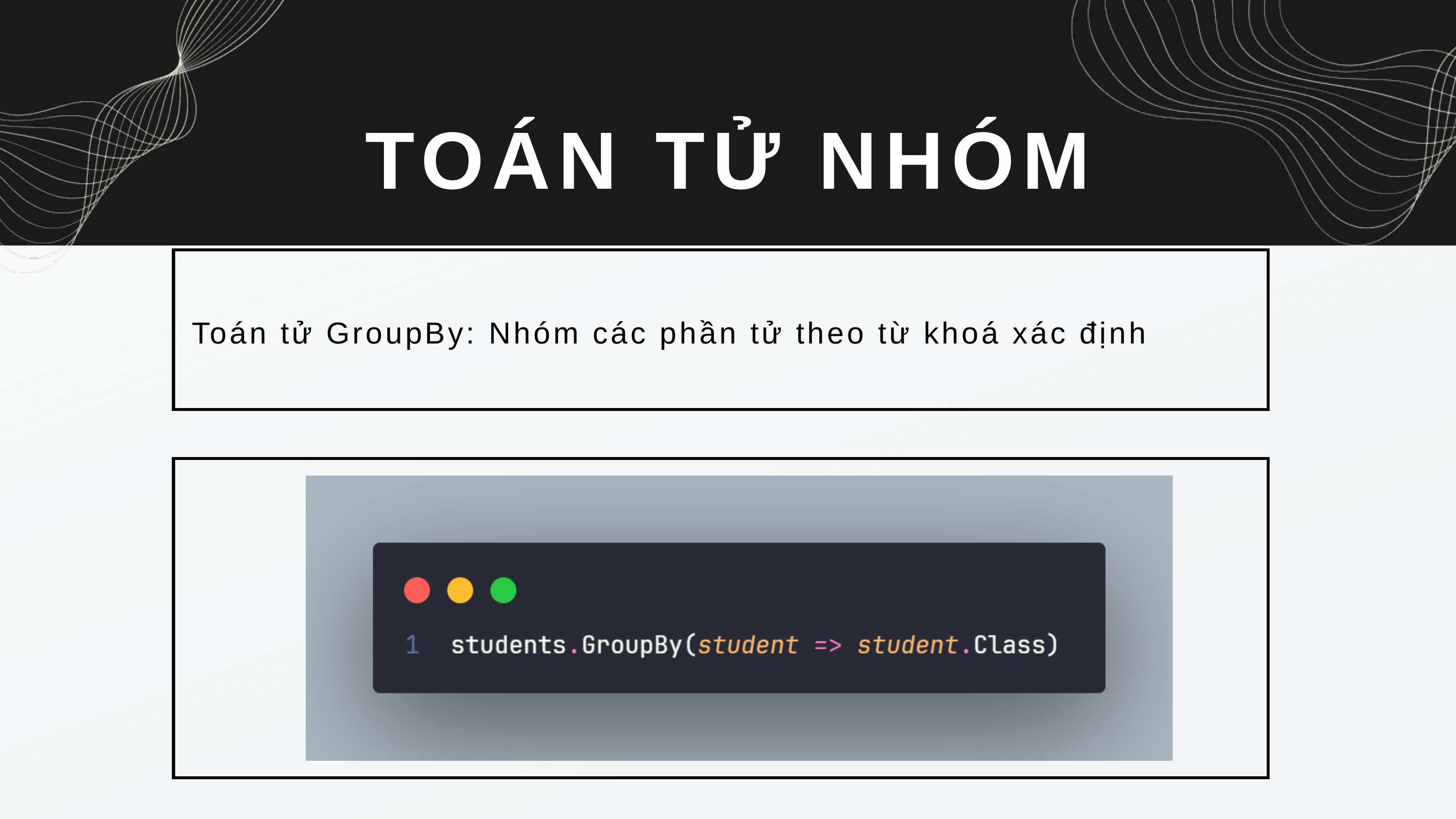

TOÁN TỬ NHÓM

Toán tử GroupBy: Nhóm các phần tử theo từ khoá xác định